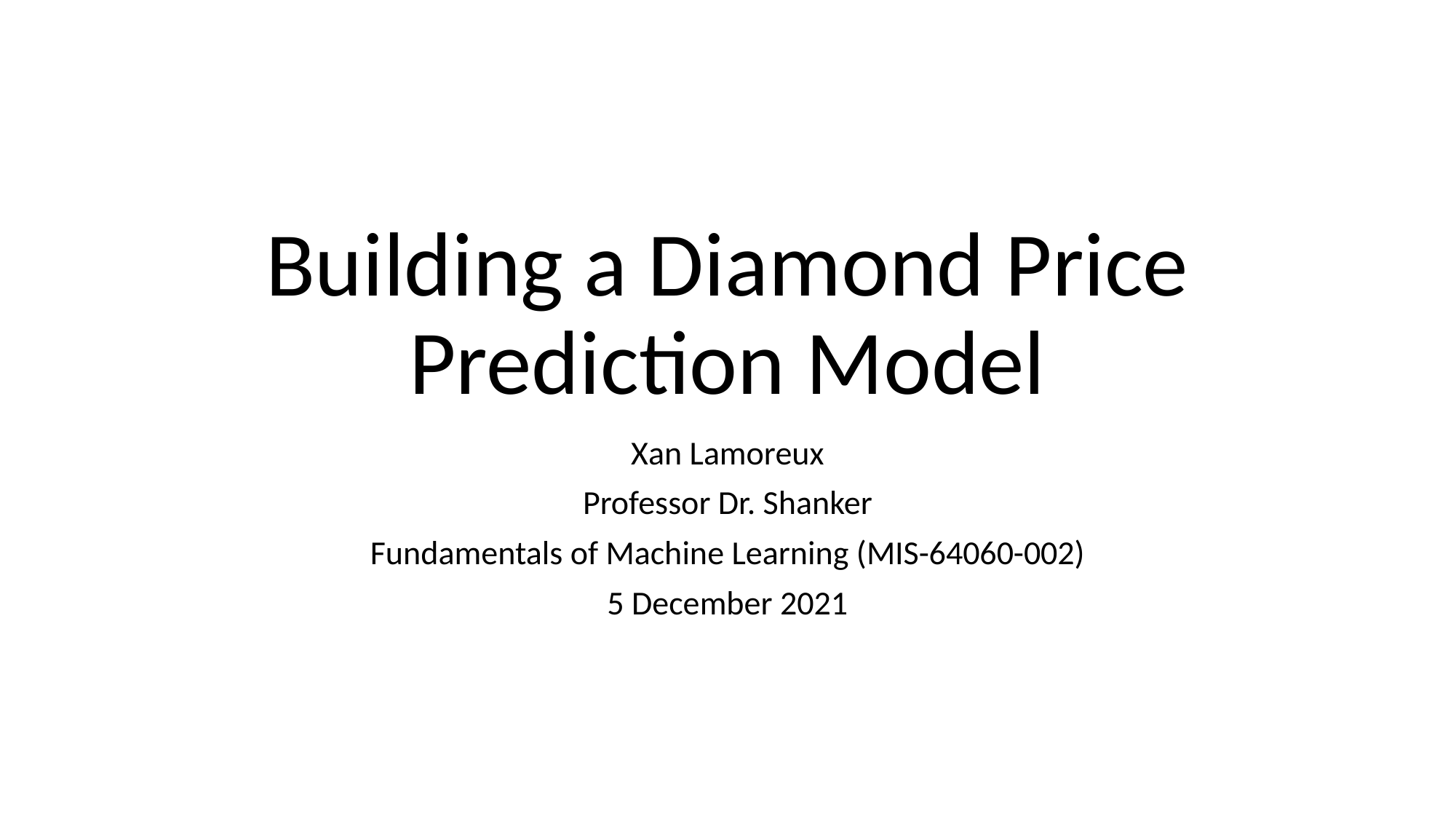

# Building a Diamond Price Prediction Model
Xan Lamoreux
Professor Dr. Shanker
Fundamentals of Machine Learning (MIS-64060-002)
5 December 2021